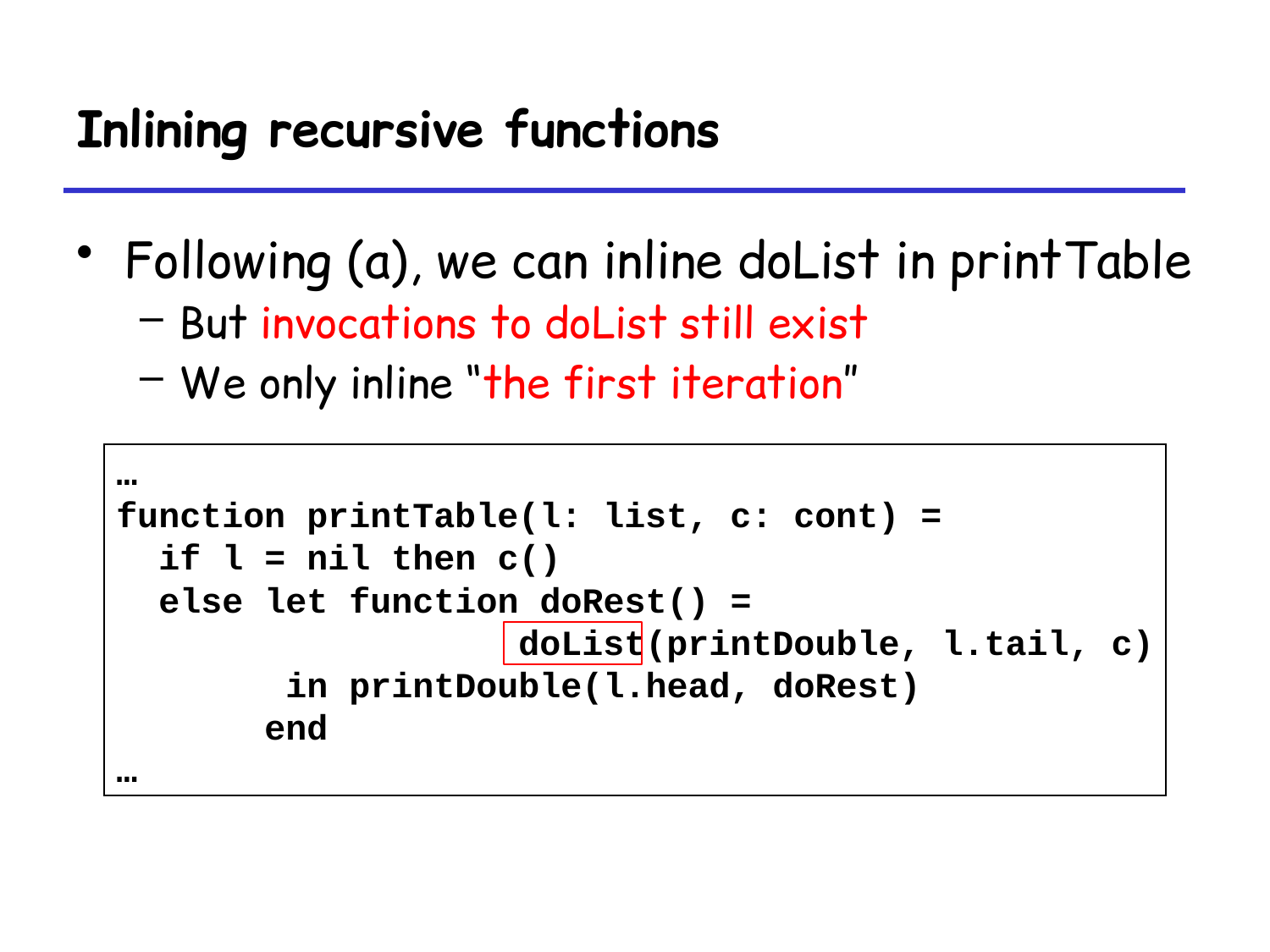

# Inlining recursive functions
Following (a), we can inline doList in printTable
But invocations to doList still exist
We only inline “the first iteration”
…
function printTable(l: list, c: cont) =
  if l = nil then c()
  else let function doRest() =
                   doList(printDouble, l.tail, c)
        in printDouble(l.head, doRest)
       end
…

20